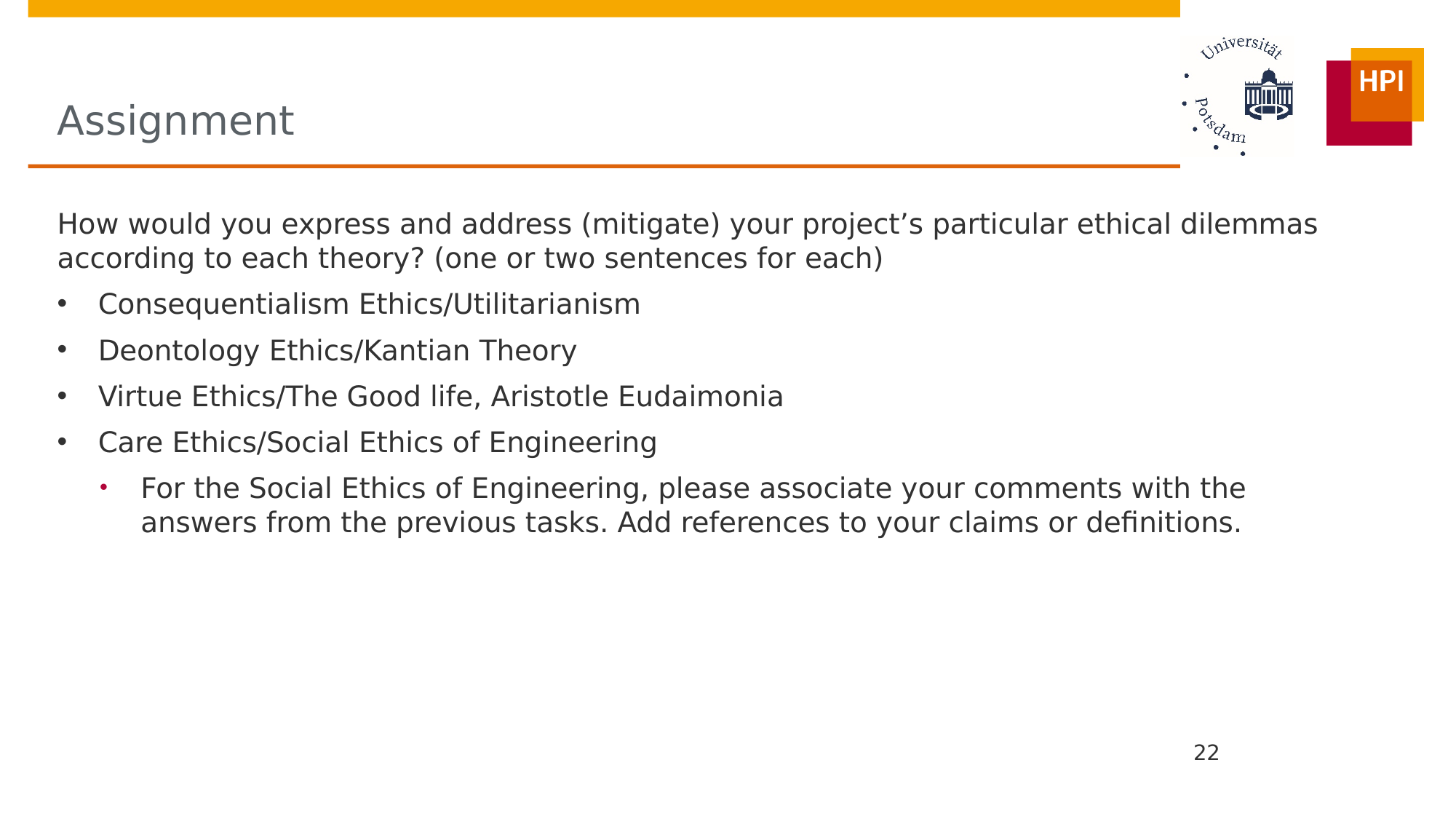

# Assignment
How would you express and address (mitigate) your project’s particular ethical dilemmas according to each theory? (one or two sentences for each)
Consequentialism Ethics/Utilitarianism
Deontology Ethics/Kantian Theory
Virtue Ethics/The Good life, Aristotle Eudaimonia
Care Ethics/Social Ethics of Engineering
For the Social Ethics of Engineering, please associate your comments with the answers from the previous tasks. Add references to your claims or definitions.
22